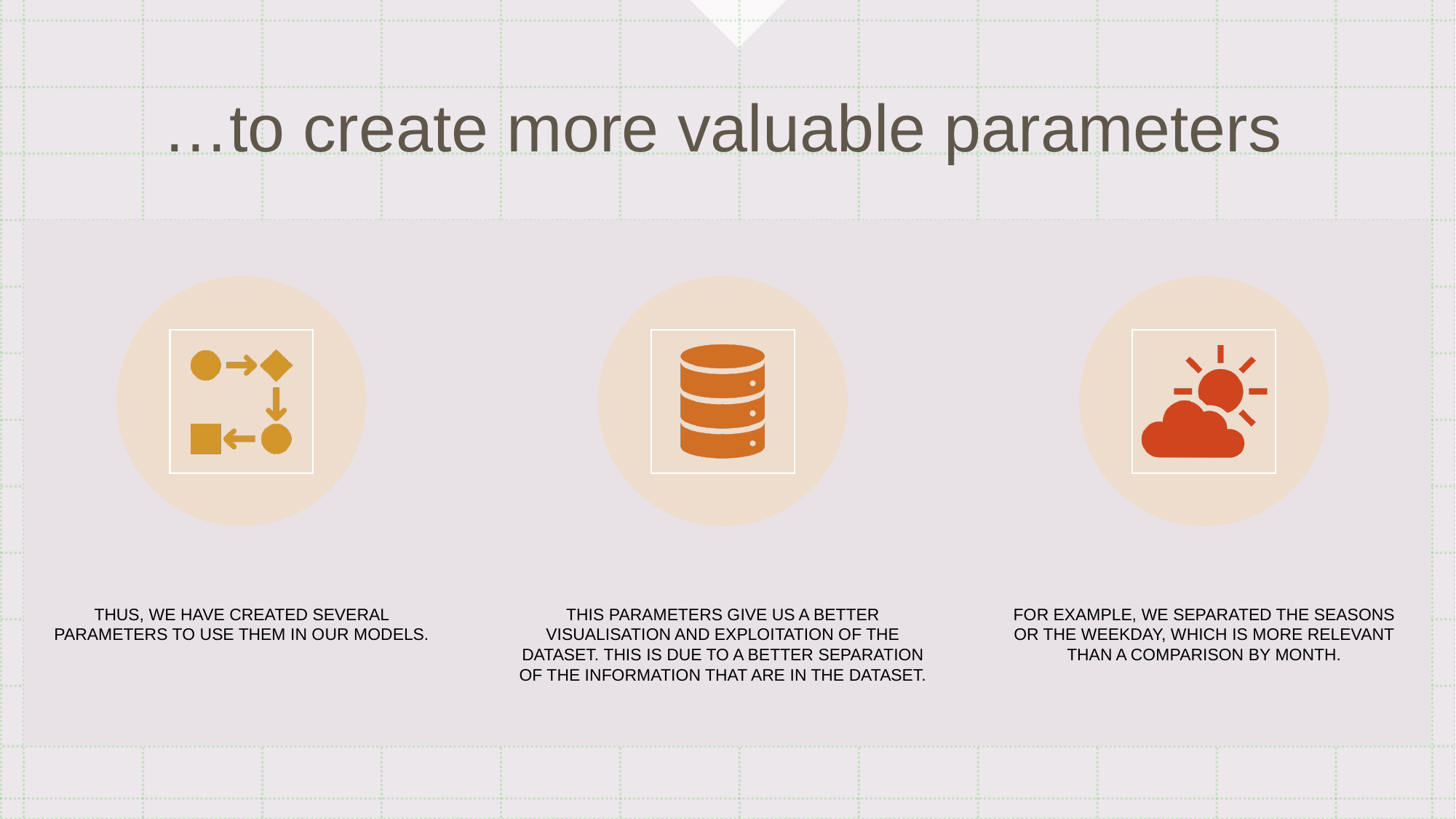

# …to create more valuable parameters

Thus, we have created several parameters to use them in our models.
This parameters give us a better visualisation and exploitation of the dataset. This is due to a better separation of the information that are in the dataset.
For example, we separated the seasons or the weekday, which is more relevant than a comparison by month.